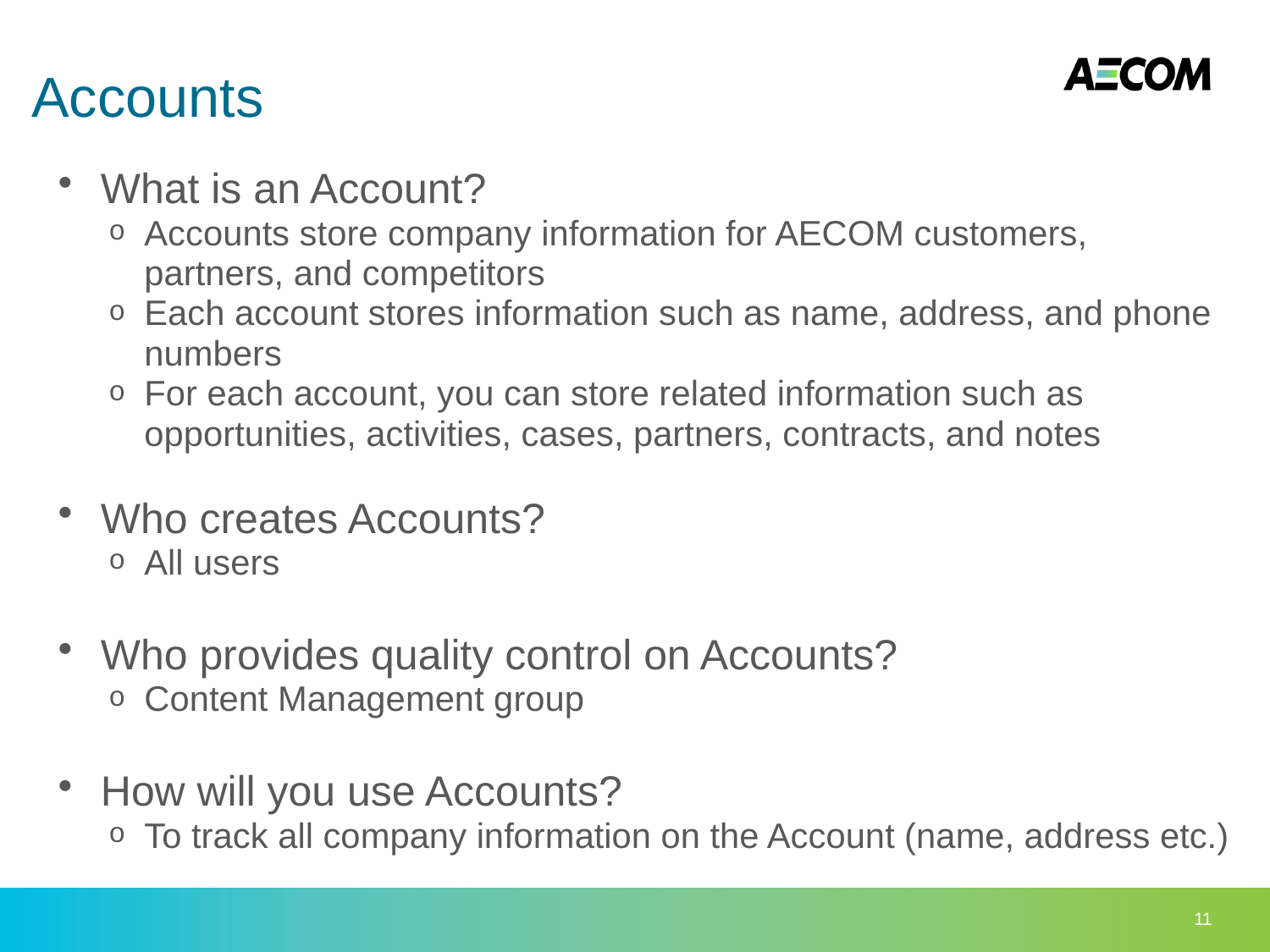

# Accounts
What is an Account?
Accounts store company information for AECOM customers, partners, and competitors
Each account stores information such as name, address, and phone numbers
For each account, you can store related information such as opportunities, activities, cases, partners, contracts, and notes

Who creates Accounts?
All users

Who provides quality control on Accounts?
Content Management group

How will you use Accounts?
To track all company information on the Account (name, address etc.)
11